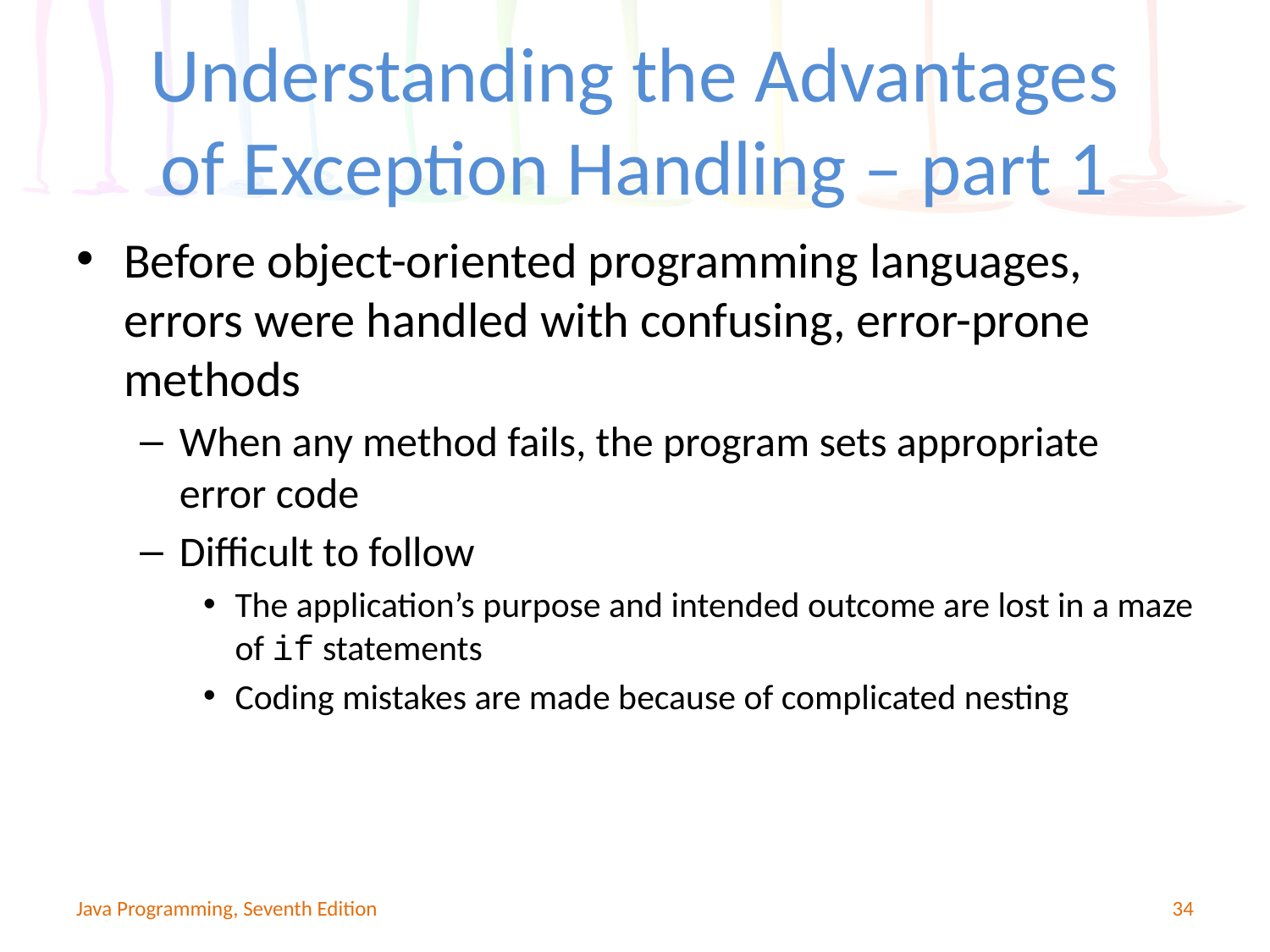

# Understanding the Advantages of Exception Handling – part 1
Before object-oriented programming languages, errors were handled with confusing, error-prone methods
When any method fails, the program sets appropriate error code
Difficult to follow
The application’s purpose and intended outcome are lost in a maze of if statements
Coding mistakes are made because of complicated nesting
Java Programming, Seventh Edition
34